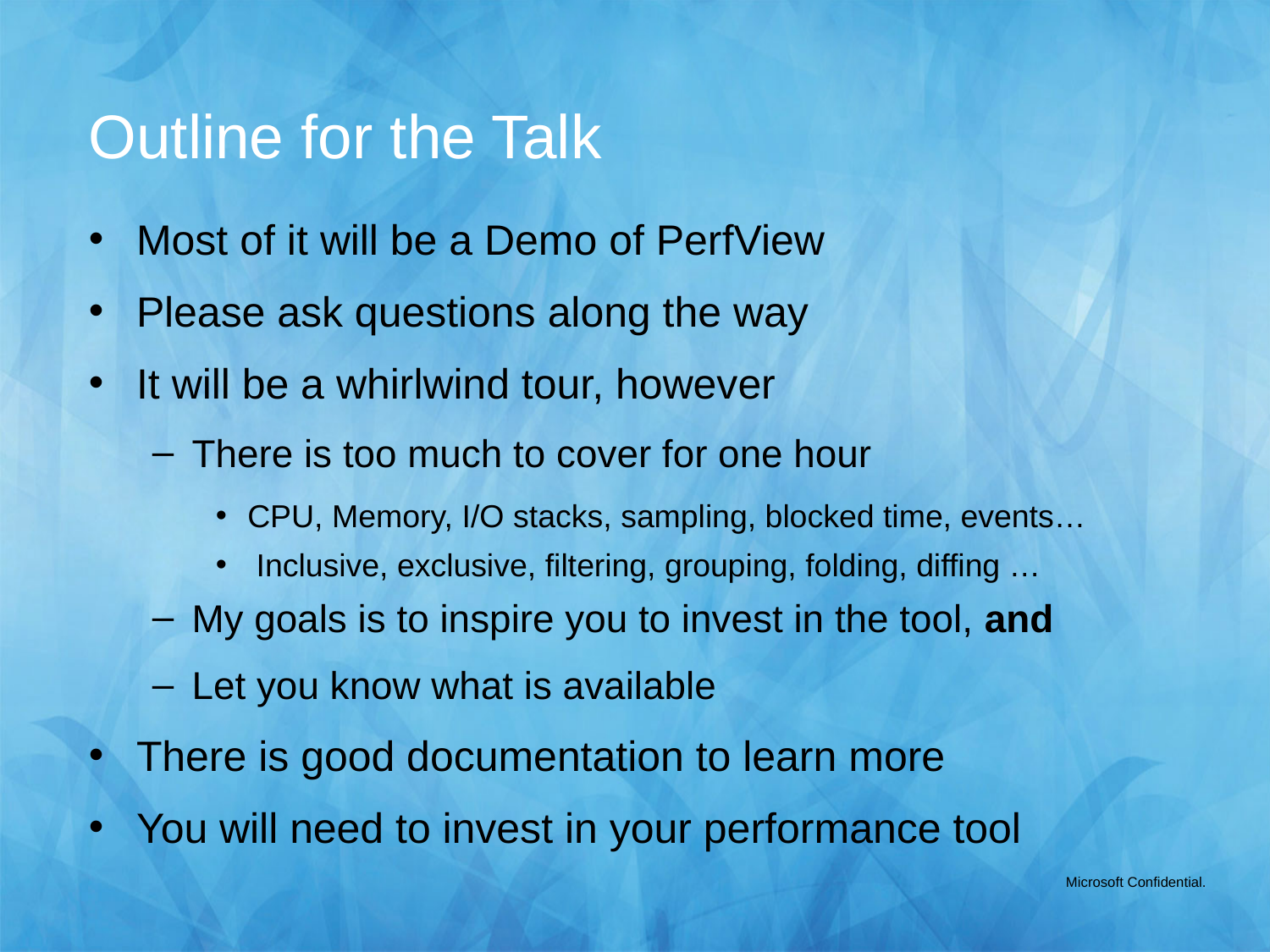

# Outline for the Talk
Most of it will be a Demo of PerfView
Please ask questions along the way
It will be a whirlwind tour, however
There is too much to cover for one hour
CPU, Memory, I/O stacks, sampling, blocked time, events…
 Inclusive, exclusive, filtering, grouping, folding, diffing …
My goals is to inspire you to invest in the tool, and
Let you know what is available
There is good documentation to learn more
You will need to invest in your performance tool